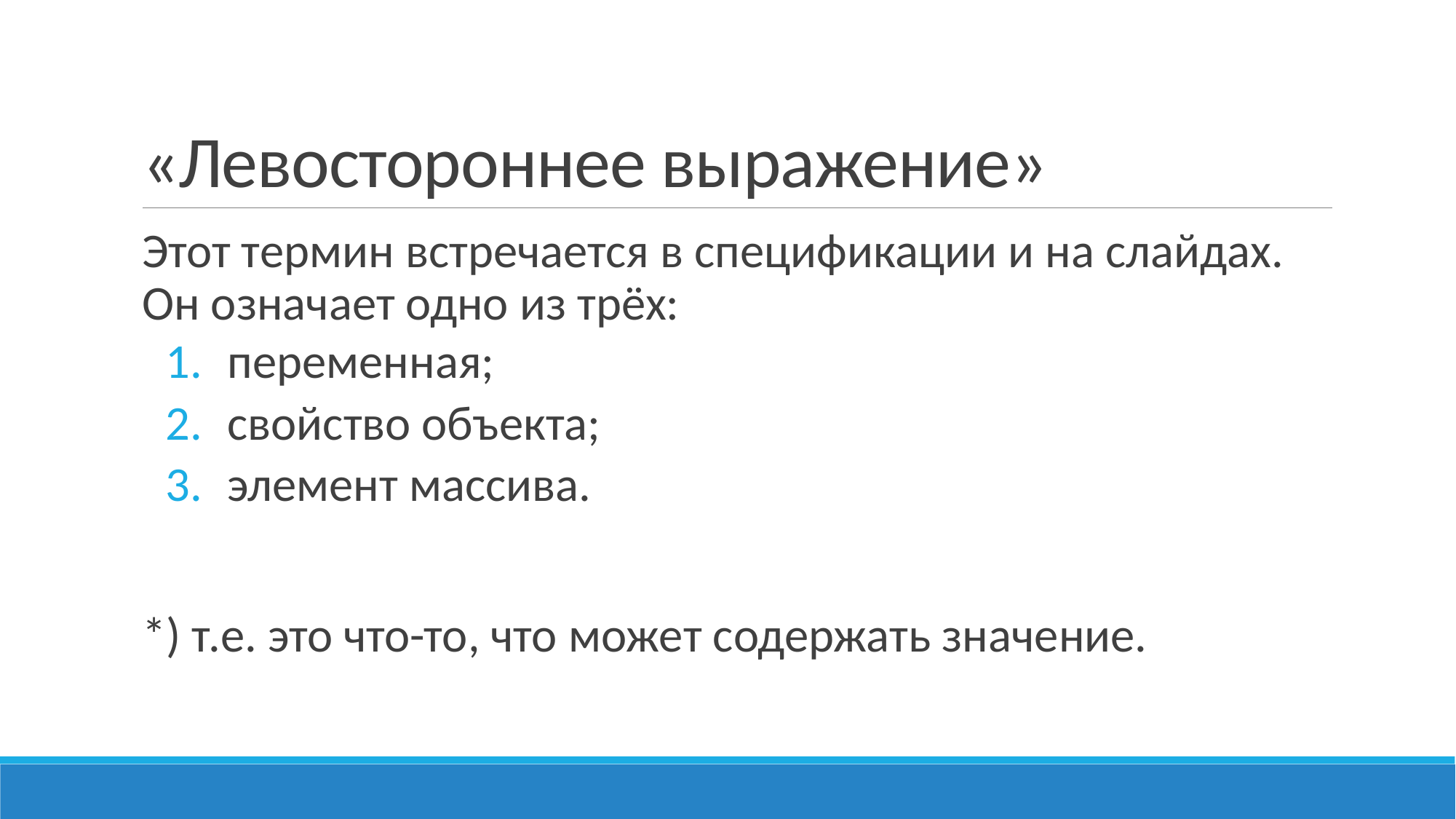

# «Левостороннее выражение»
Этот термин встречается в спецификации и на слайдах. Он означает одно из трёх:
переменная;
свойство объекта;
элемент массива.

*) т.е. это что-то, что может содержать значение.